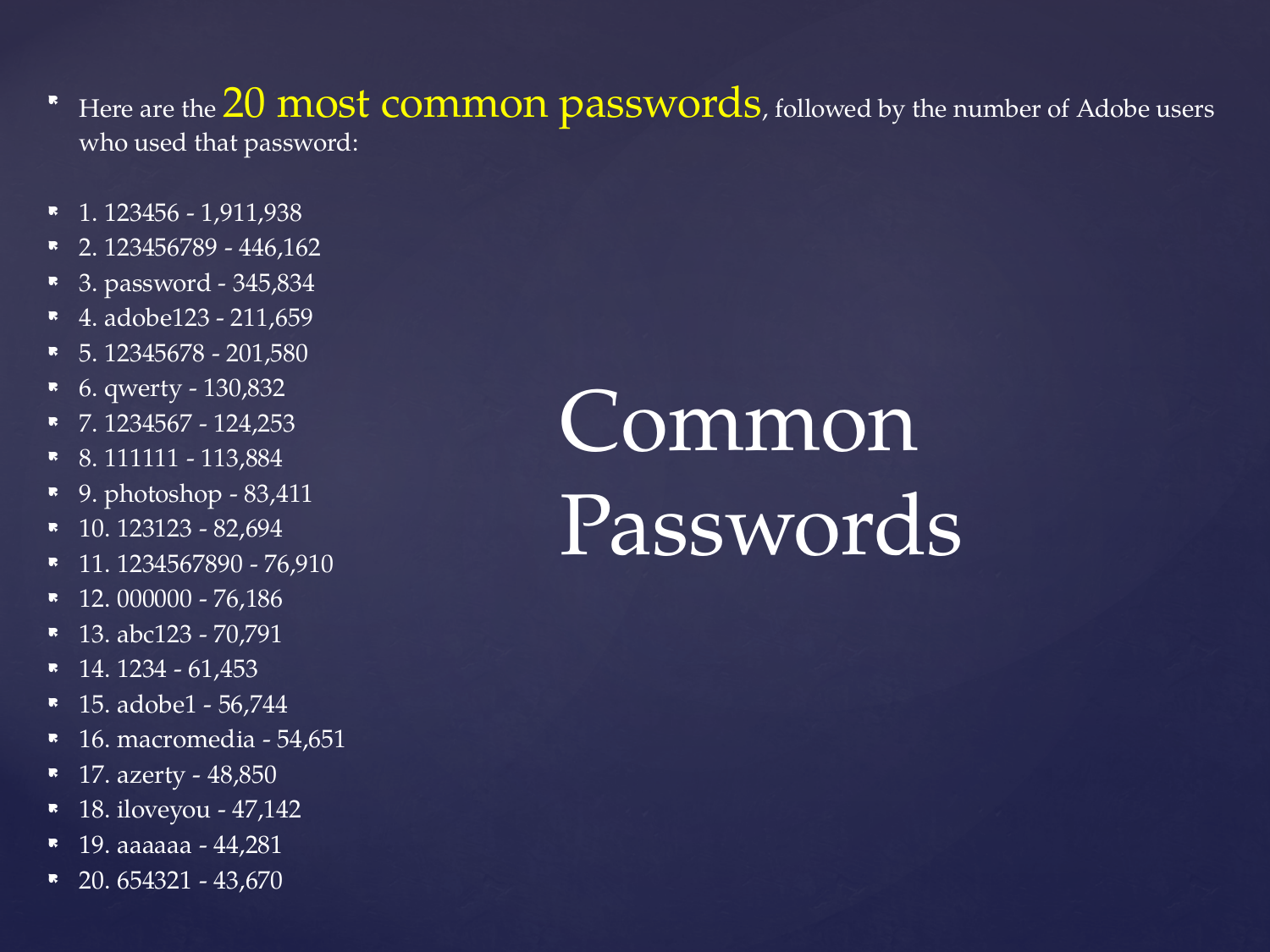

Here are the 20 most common passwords, followed by the number of Adobe users who used that password:

1. 123456 - 1,911,938
2. 123456789 - 446,162
3. password - 345,834
4. adobe123 - 211,659
5. 12345678 - 201,580
6. qwerty - 130,832
7. 1234567 - 124,253
8. 111111 - 113,884
9. photoshop - 83,411
10. 123123 - 82,694
11. 1234567890 - 76,910
12. 000000 - 76,186
13. abc123 - 70,791
14. 1234 - 61,453
15. adobe1 - 56,744
16. macromedia - 54,651
17. azerty - 48,850
18. iloveyou - 47,142
19. aaaaaa - 44,281
20. 654321 - 43,670
# Common Passwords